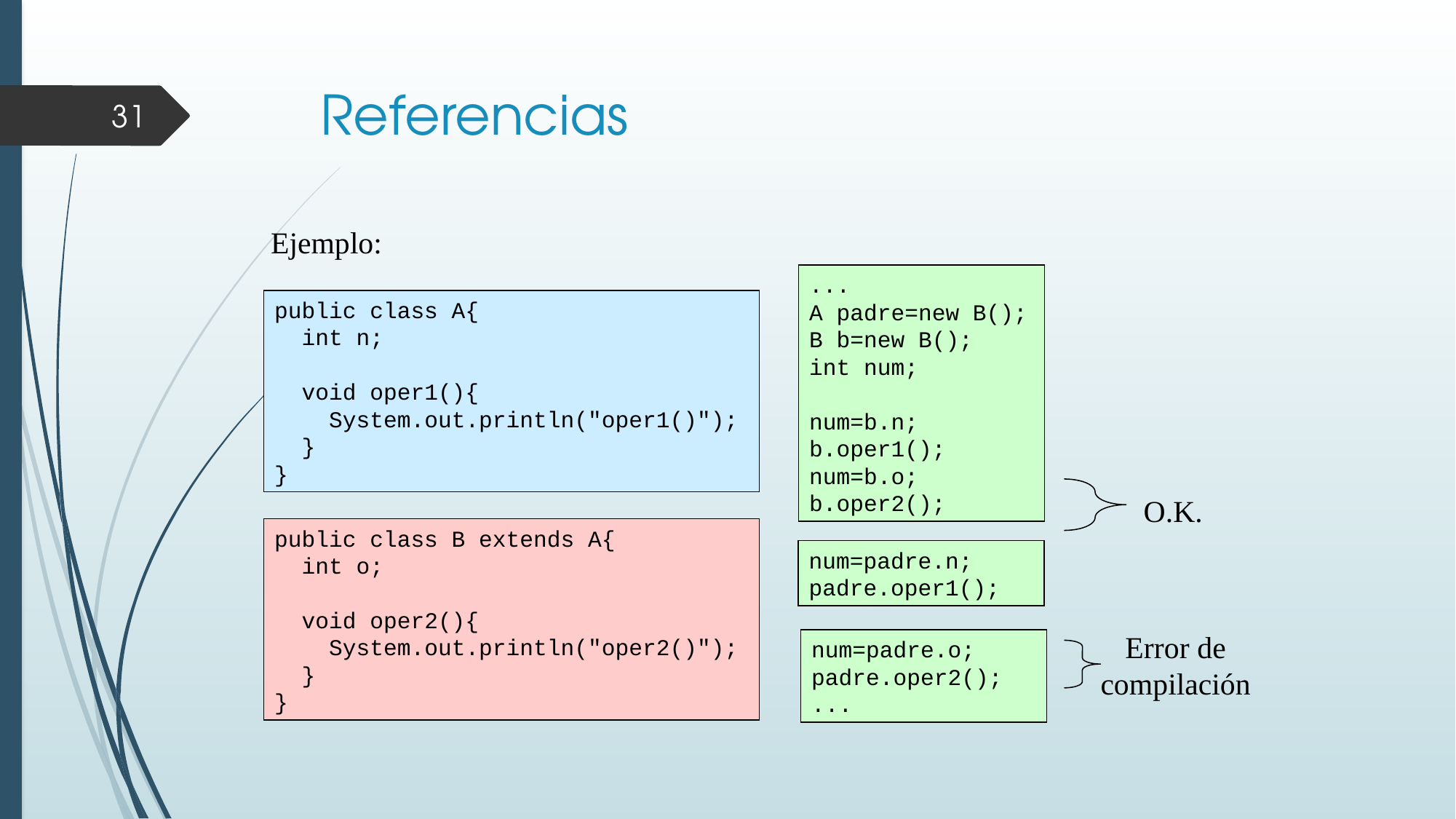

# Referencias
31
Ejemplo:
...
A padre=new B();
B b=new B();
int num;

num=b.n;
b.oper1();
num=b.o;
b.oper2();
public class A{
  int n;

  void oper1(){
    System.out.println("oper1()");
  }
}

O.K.
public class B extends A{
  int o;

  void oper2(){
    System.out.println("oper2()");
  }
}
num=padre.n;
padre.oper1();
Error de compilación

num=padre.o;
padre.oper2();
...